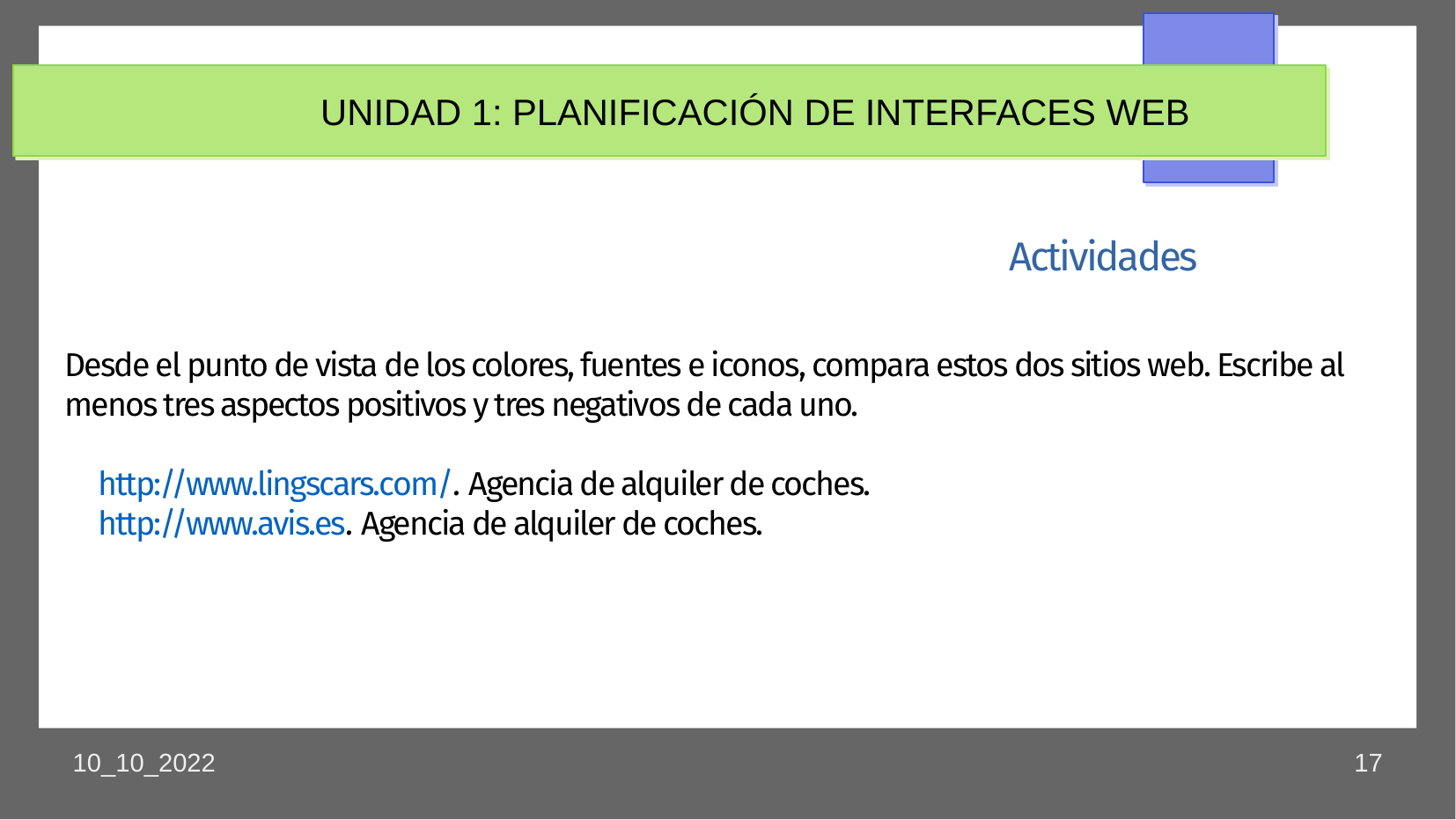

UNIDAD 1: PLANIFICACIÓN DE INTERFACES WEB

																Actividades

Desde el punto de vista de los colores, fuentes e iconos, compara estos dos sitios web. Escribe al
menos tres aspectos positivos y tres negativos de cada uno.

http://www.lingscars.com/. Agencia de alquiler de coches.
http://www.avis.es. Agencia de alquiler de coches.

10_10_2022
17